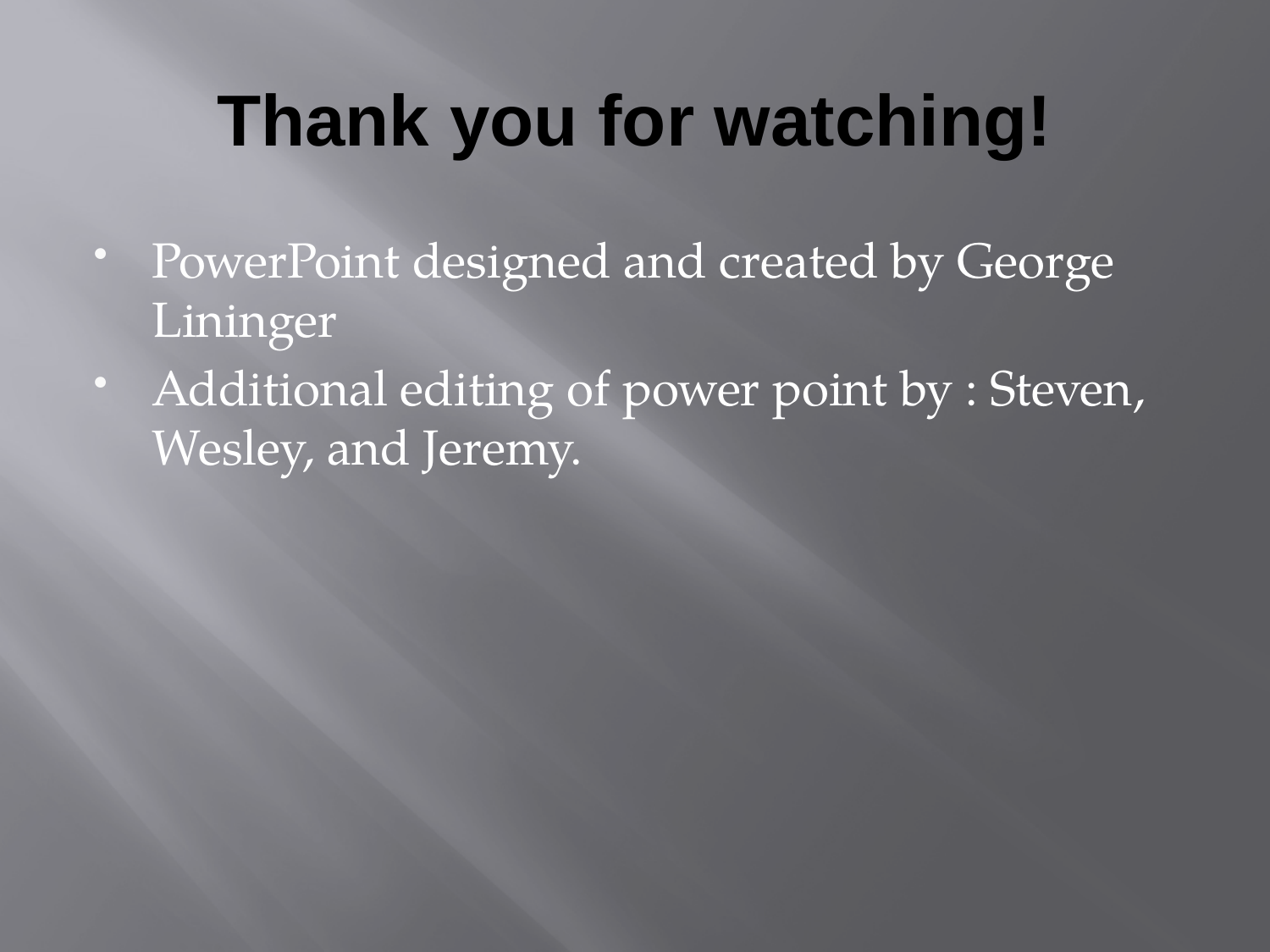

# Thank you for watching!
PowerPoint designed and created by George Lininger
Additional editing of power point by : Steven, Wesley, and Jeremy.